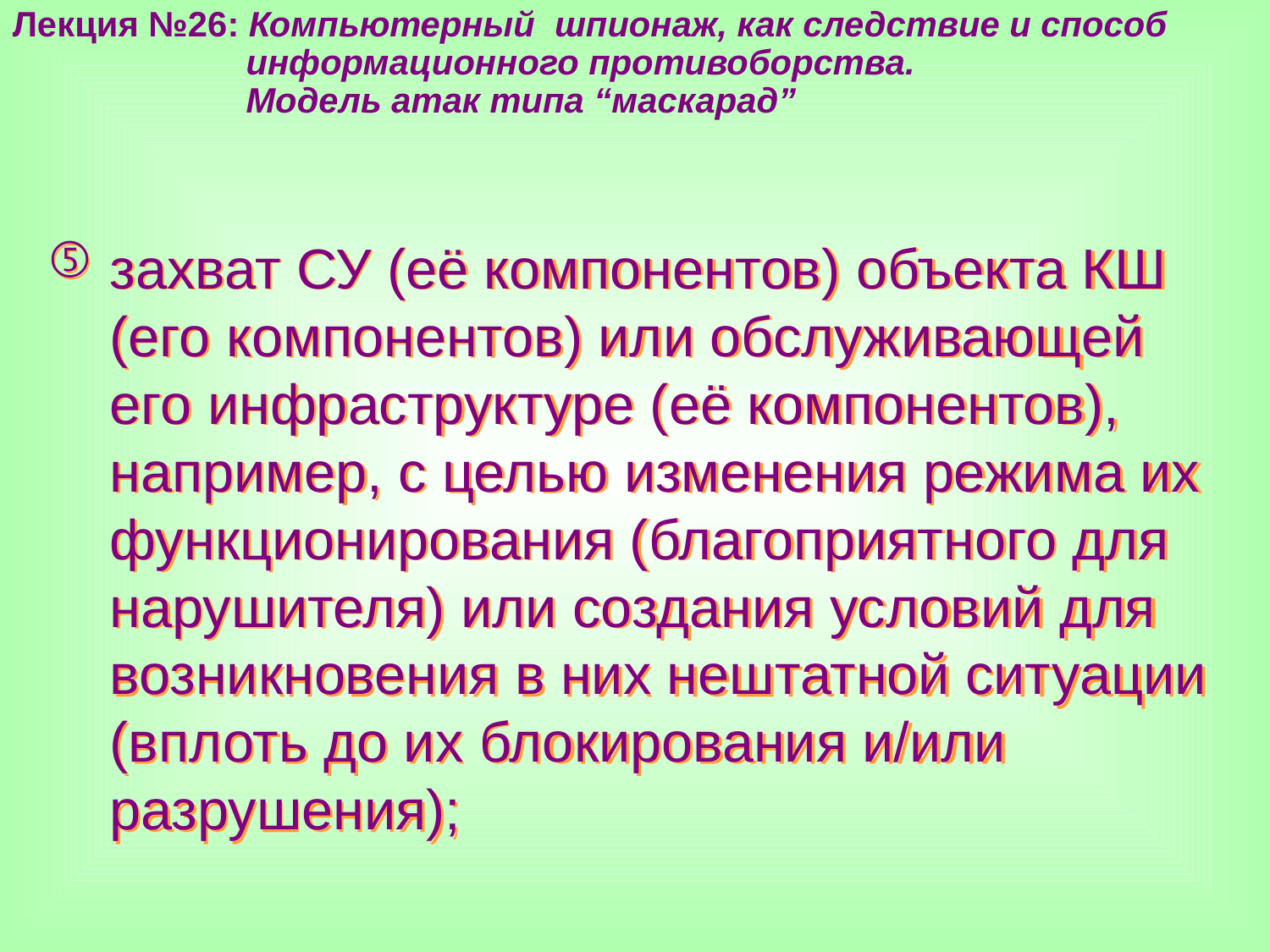

Лекция №26: Компьютерный  шпионаж, как следствие и способ
                        информационного противоборства.
                        Модель атак типа “маскарад”
захват СУ (её компонентов) объекта КШ (его компонентов) или обслуживающей его инфраструктуре (её компонентов), например, с целью изменения режима их функционирования (благоприятного для нарушителя) или создания условий для возникновения в них нештатной ситуации (вплоть до их блокирования и/или разрушения);